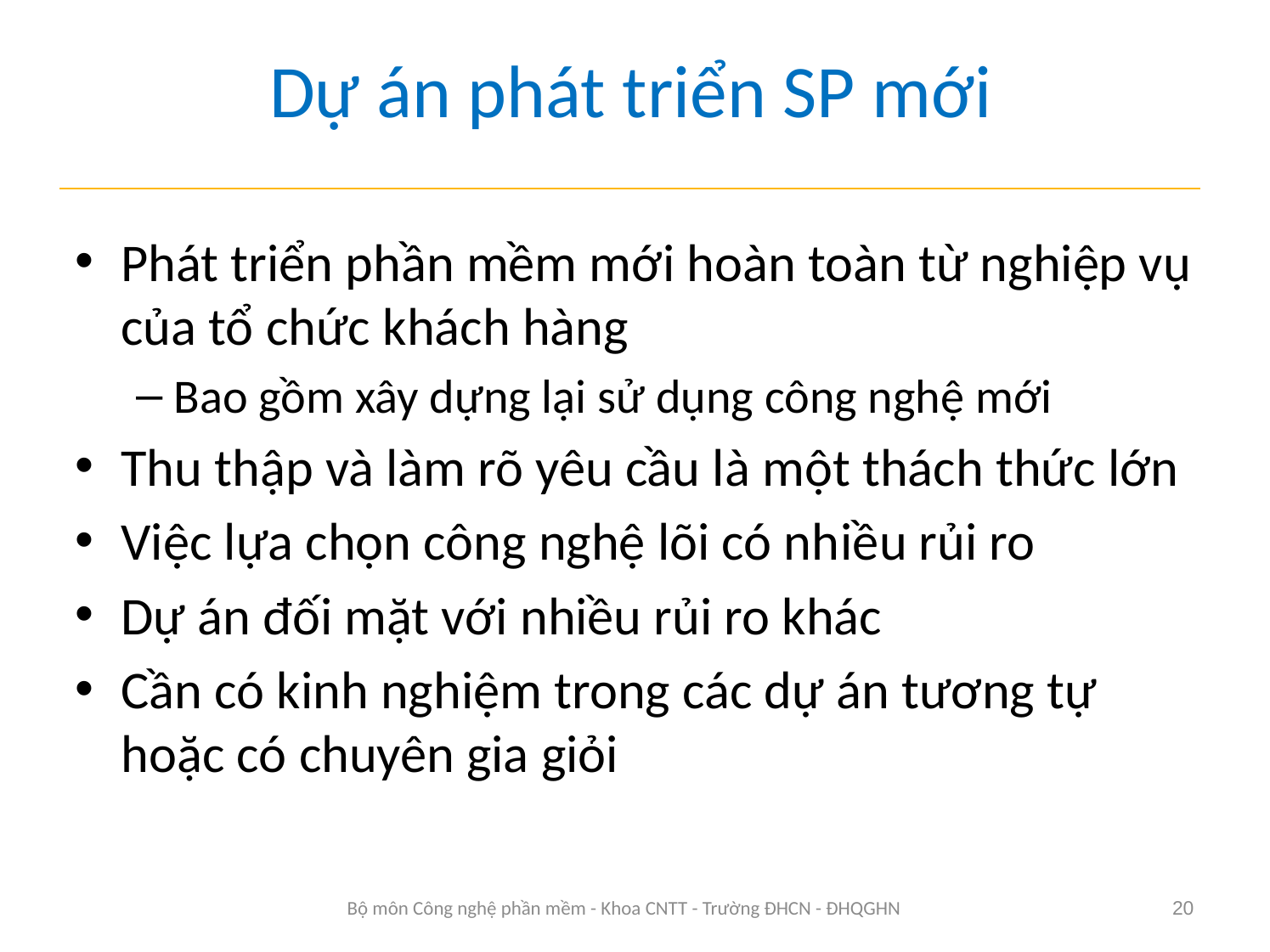

# Dự án phát triển SP mới
Phát triển phần mềm mới hoàn toàn từ nghiệp vụ của tổ chức khách hàng
Bao gồm xây dựng lại sử dụng công nghệ mới
Thu thập và làm rõ yêu cầu là một thách thức lớn
Việc lựa chọn công nghệ lõi có nhiều rủi ro
Dự án đối mặt với nhiều rủi ro khác
Cần có kinh nghiệm trong các dự án tương tự hoặc có chuyên gia giỏi
Bộ môn Công nghệ phần mềm - Khoa CNTT - Trường ĐHCN - ĐHQGHN
20